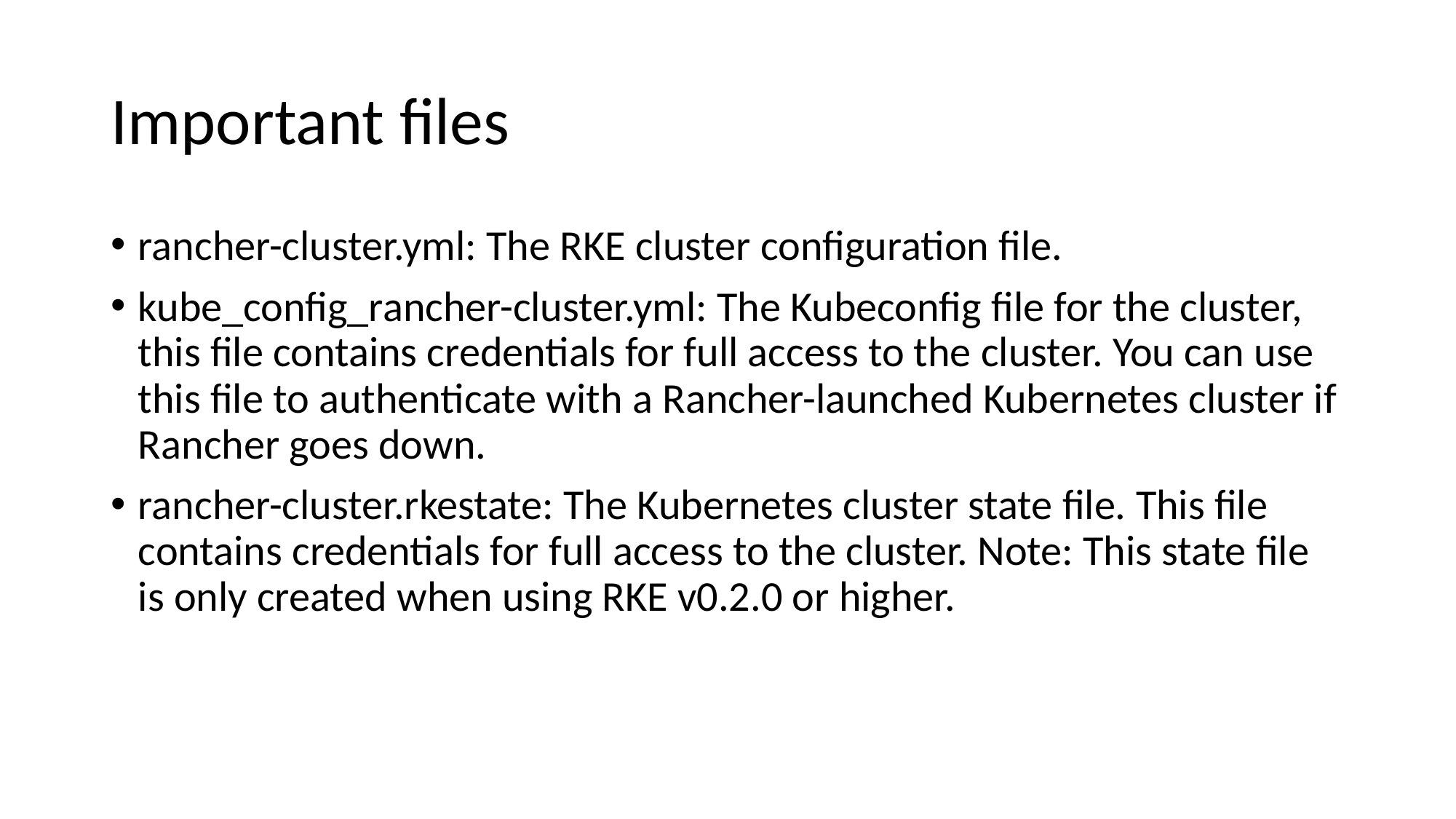

# Important files
rancher-cluster.yml: The RKE cluster configuration file.
kube_config_rancher-cluster.yml: The Kubeconfig file for the cluster, this file contains credentials for full access to the cluster. You can use this file to authenticate with a Rancher-launched Kubernetes cluster if Rancher goes down.
rancher-cluster.rkestate: The Kubernetes cluster state file. This file contains credentials for full access to the cluster. Note: This state file is only created when using RKE v0.2.0 or higher.